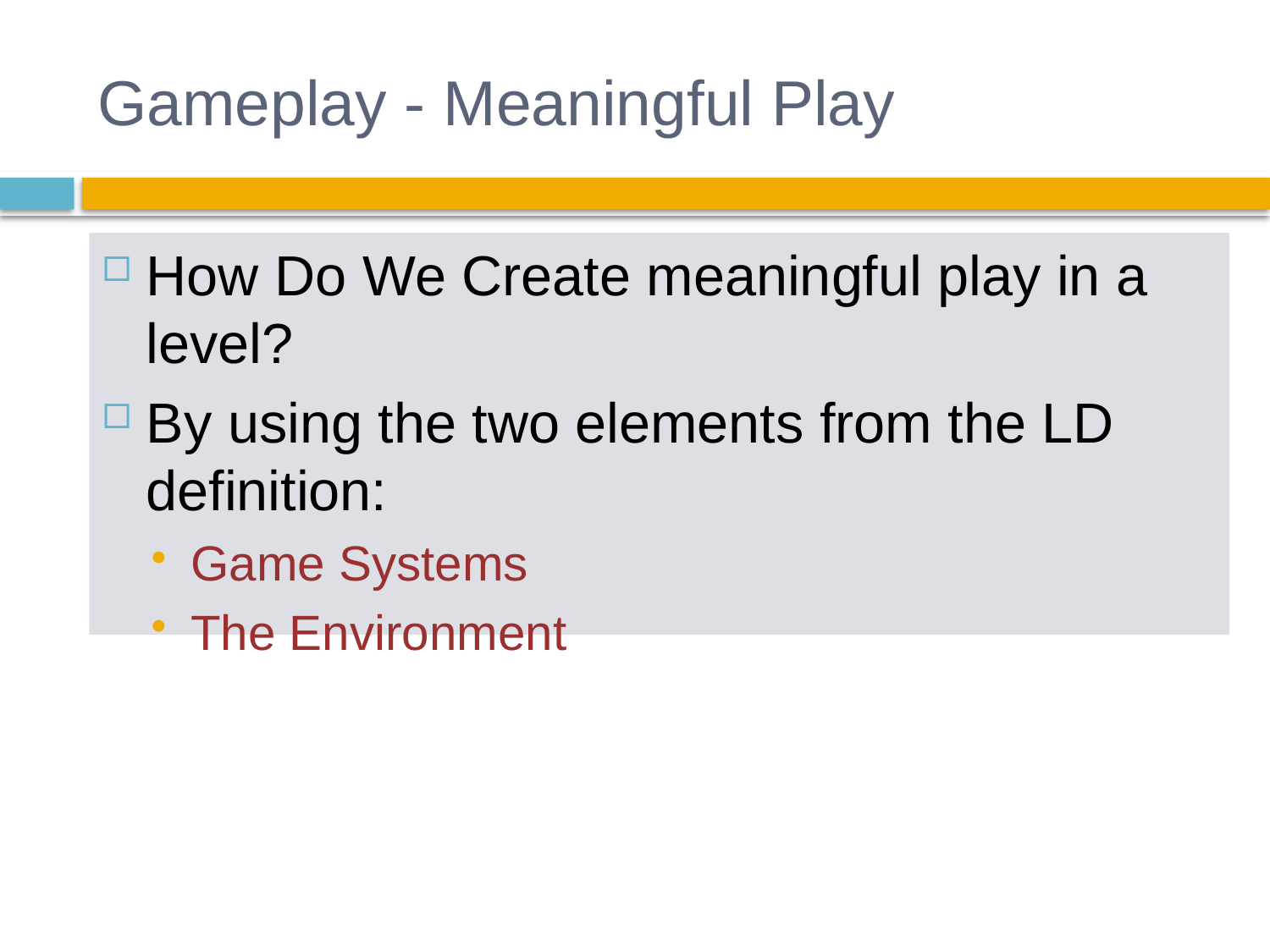

# Gameplay - Meaningful Play
How Do We Create meaningful play in a level?
By using the two elements from the LD definition:
Game Systems
The Environment